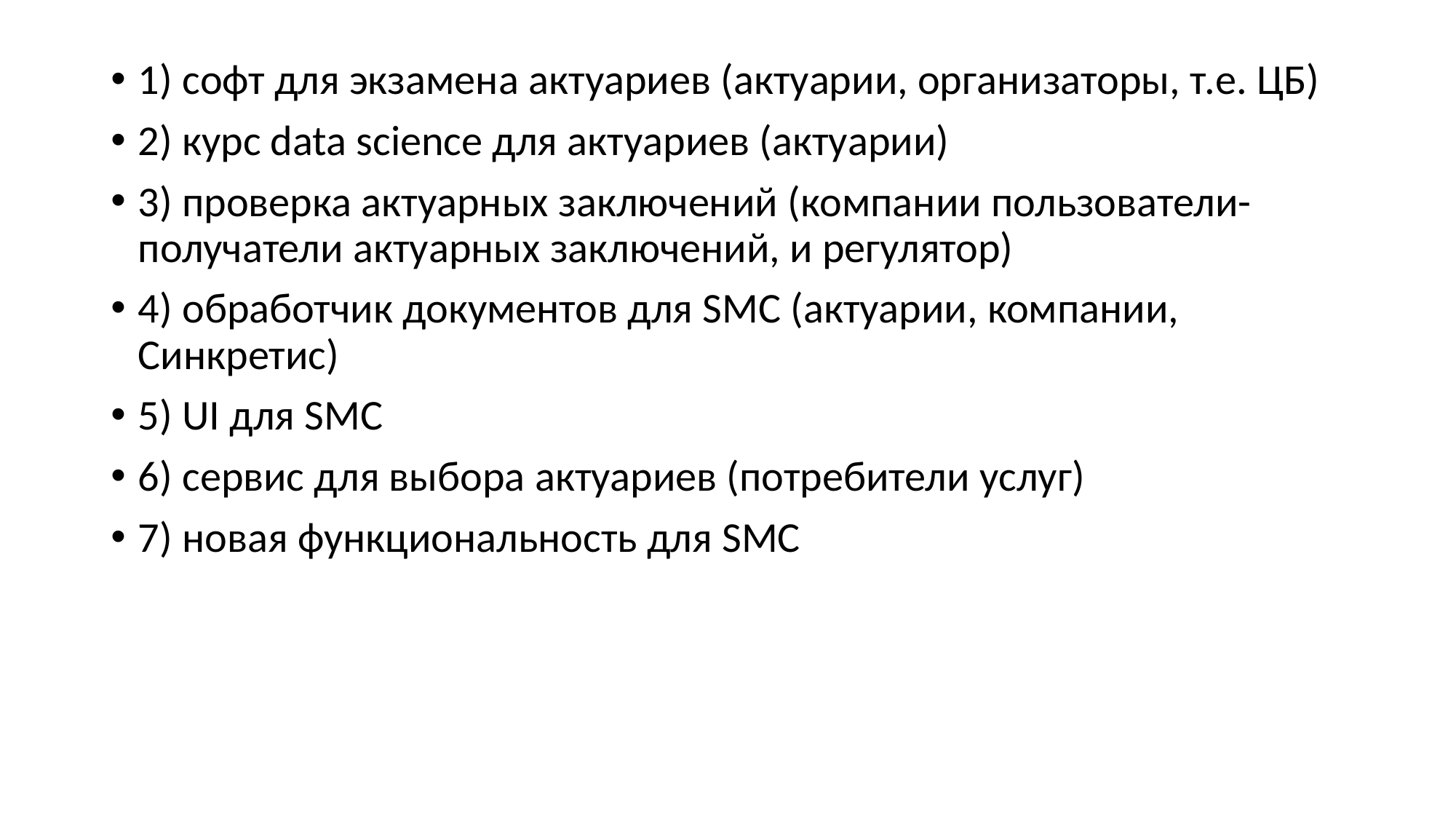

1) софт для экзамена актуариев (актуарии, организаторы, т.е. ЦБ)
2) курс data science для актуариев (актуарии)
3) проверка актуарных заключений (компании пользователи-получатели актуарных заключений, и регулятор)
4) обработчик документов для SMC (актуарии, компании, Синкретис)
5) UI для SMC
6) сервис для выбора актуариев (потребители услуг)
7) новая функциональность для SMC